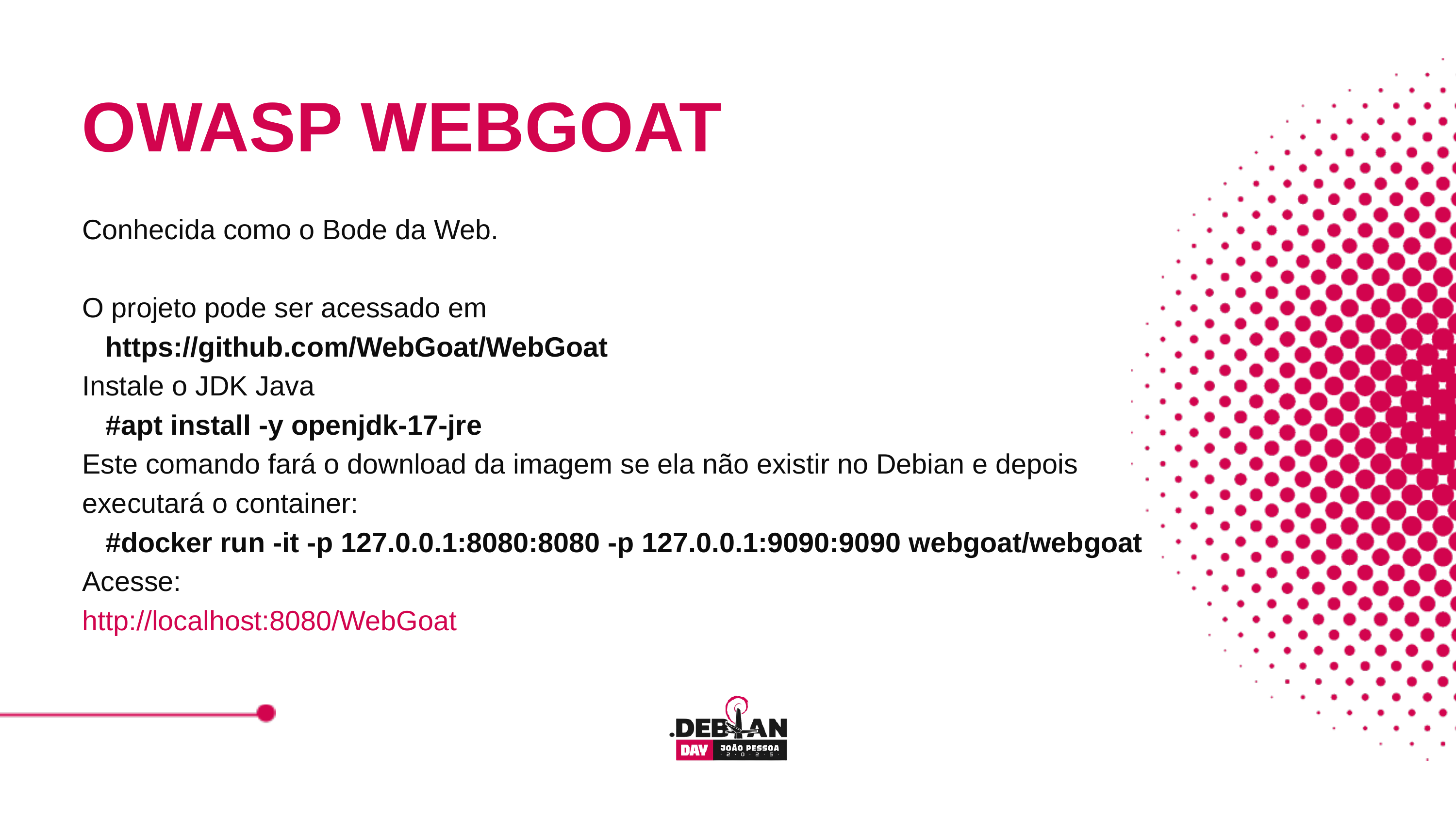

OWASP WEBGOAT
Conhecida como o Bode da Web.

O projeto pode ser acessado em
   https://github.com/WebGoat/WebGoat
Instale o JDK Java
   #apt install -y openjdk-17-jre
Este comando fará o download da imagem se ela não existir no Debian e depois executará o container:
   #docker run -it -p 127.0.0.1:8080:8080 -p 127.0.0.1:9090:9090 webgoat/webgoat
Acesse:
http://localhost:8080/WebGoat